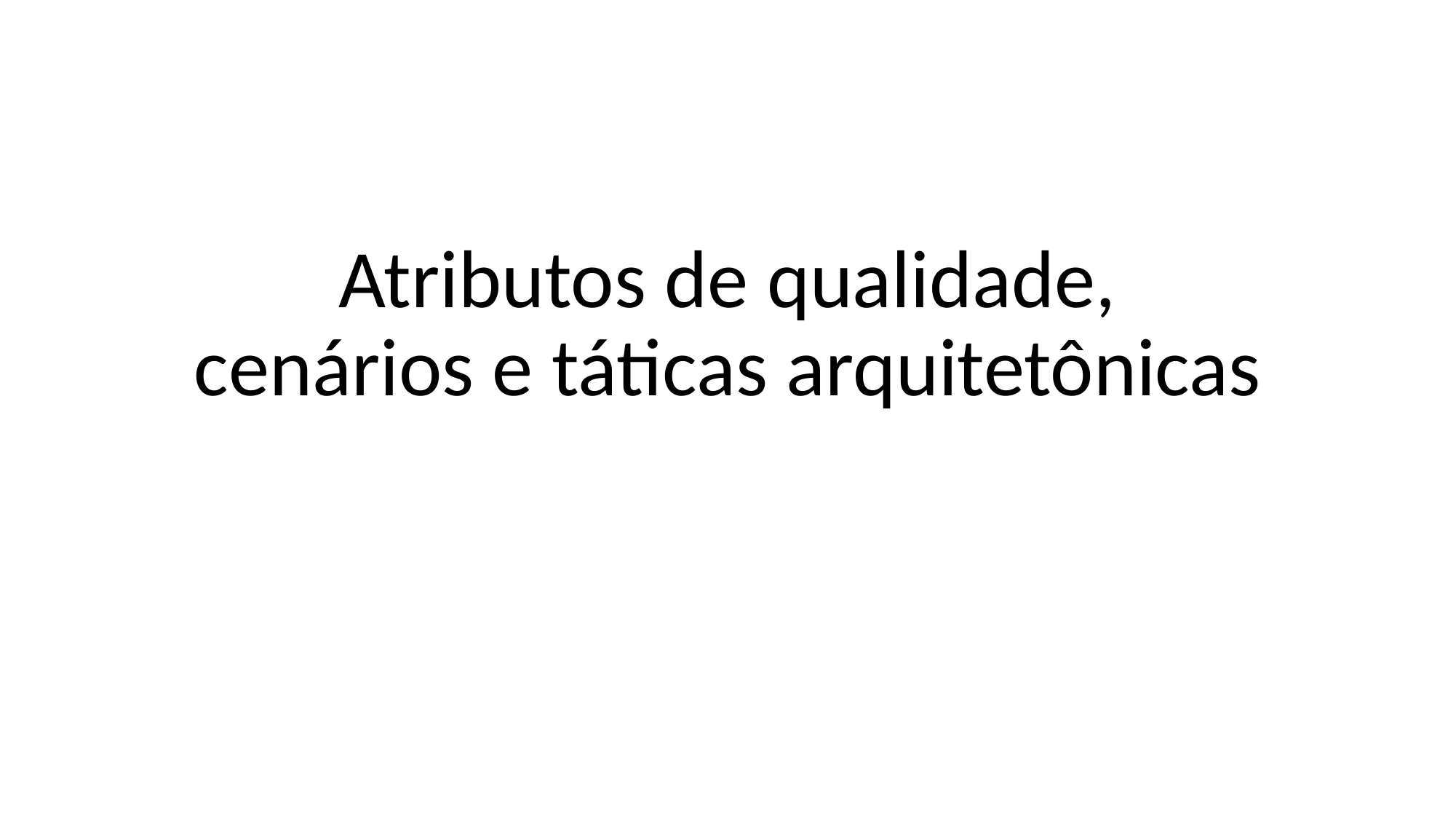

# Atributos de qualidade, cenários e táticas arquitetônicas